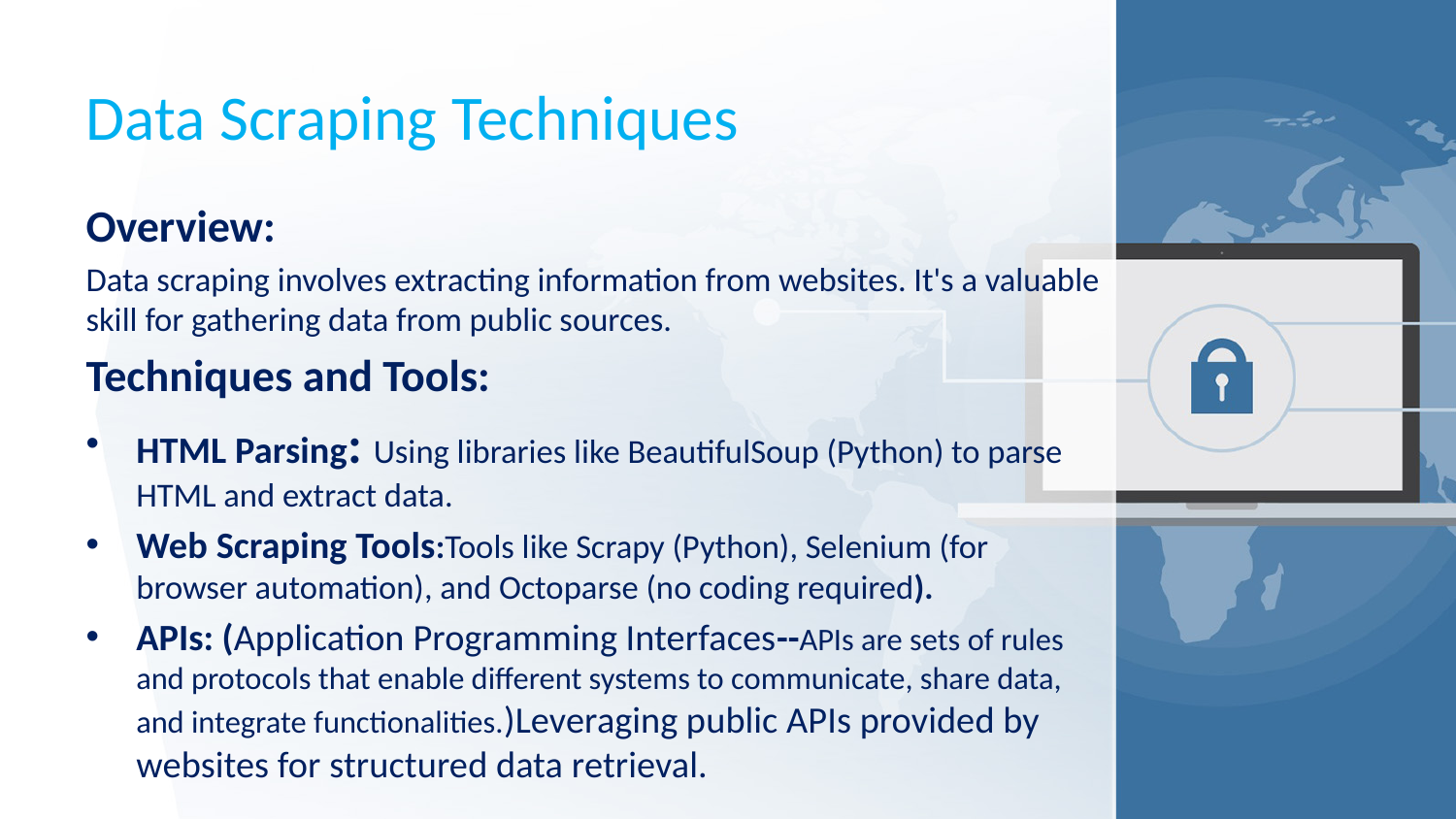

# Data Scraping Techniques
Overview:
Data scraping involves extracting information from websites. It's a valuable skill for gathering data from public sources.
Techniques and Tools:
HTML Parsing: Using libraries like BeautifulSoup (Python) to parse HTML and extract data.
Web Scraping Tools:Tools like Scrapy (Python), Selenium (for browser automation), and Octoparse (no coding required).
APIs: (Application Programming Interfaces--APIs are sets of rules and protocols that enable different systems to communicate, share data, and integrate functionalities.)Leveraging public APIs provided by websites for structured data retrieval.